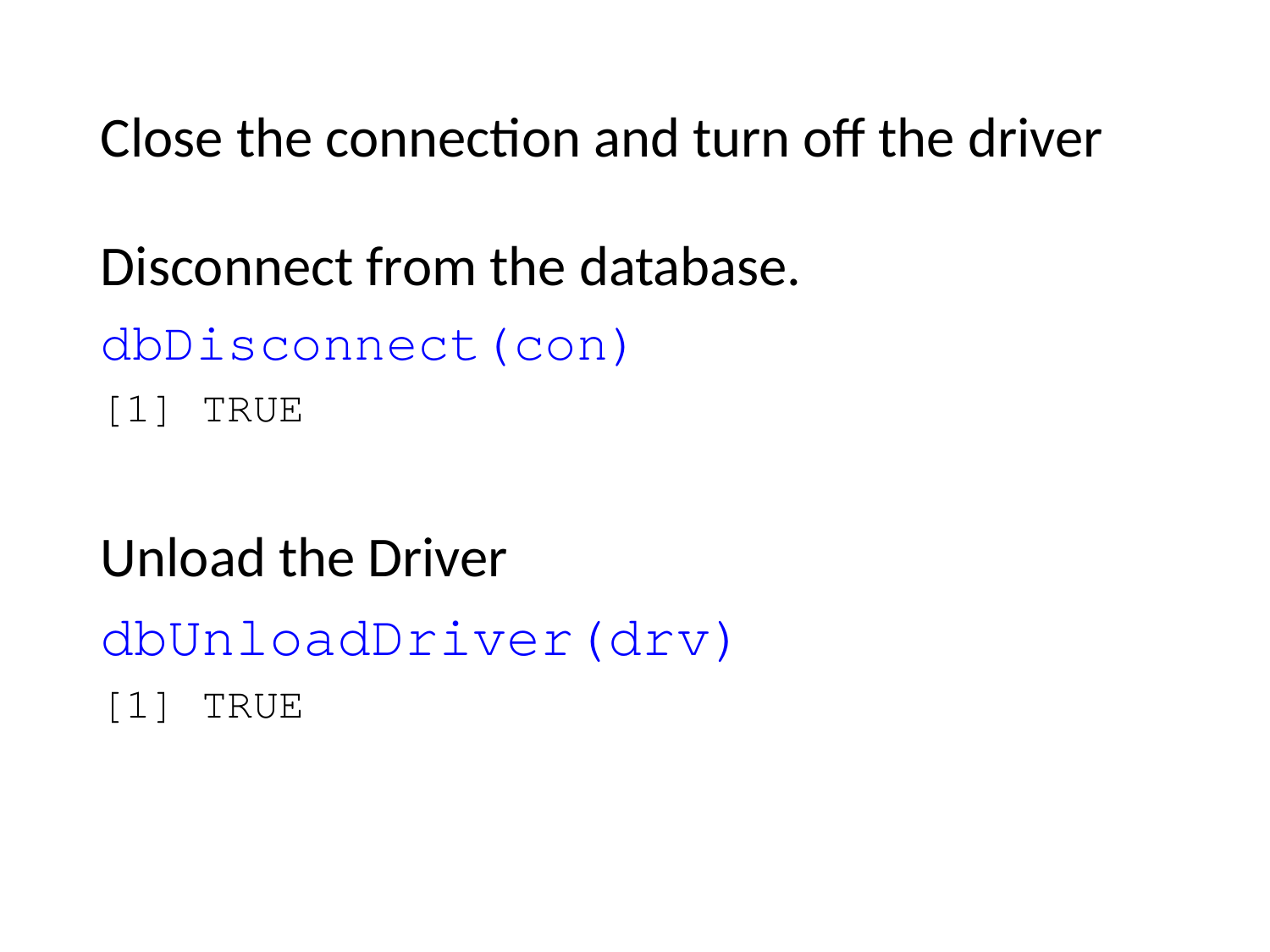

Close the connection and turn off the driver

Disconnect from the database.
dbDisconnect(con)
[1] TRUE

Unload the Driver
dbUnloadDriver(drv)
[1] TRUE